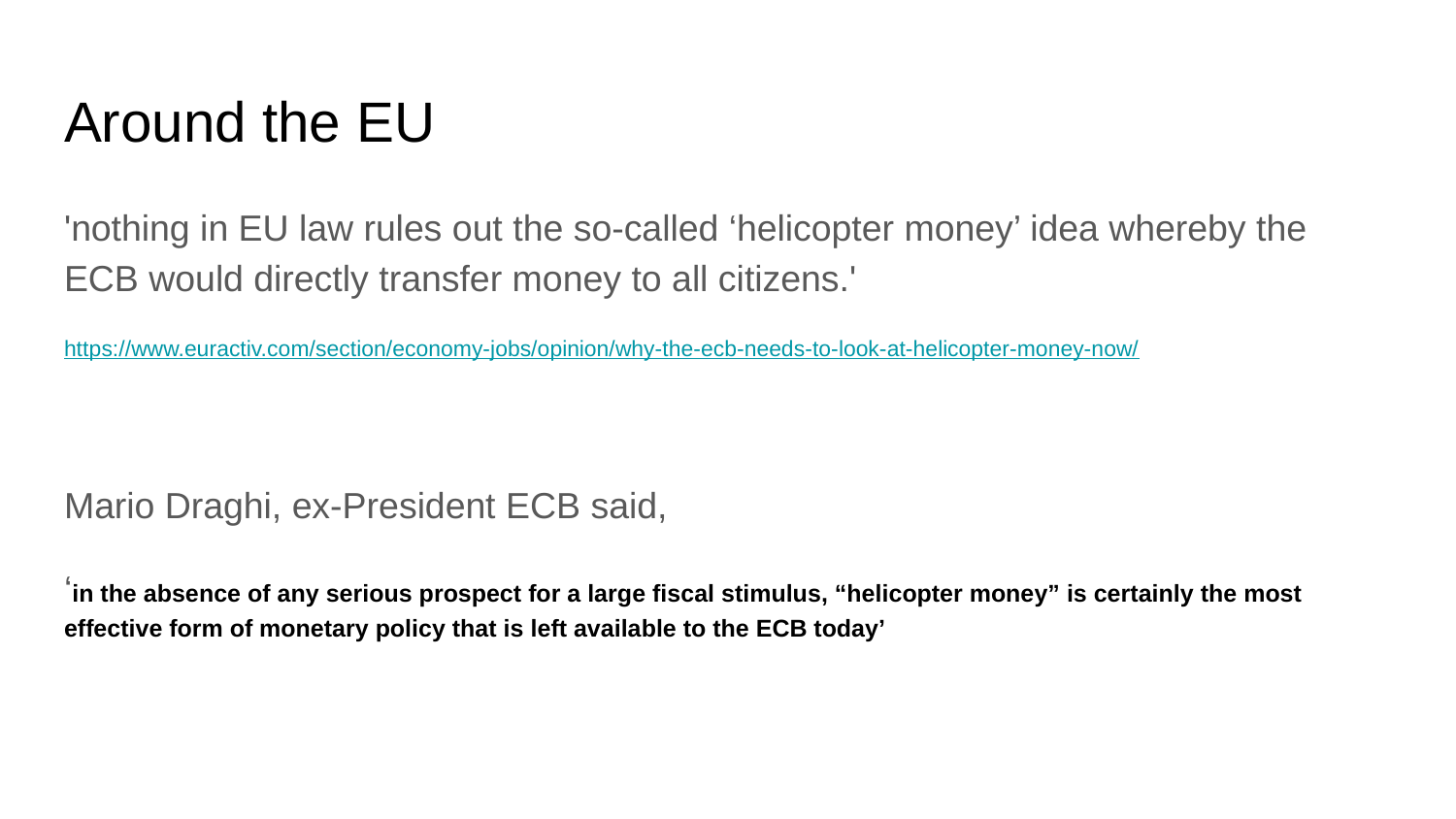

# Around the EU
'nothing in EU law rules out the so-called ‘helicopter money’ idea whereby the ECB would directly transfer money to all citizens.'
https://www.euractiv.com/section/economy-jobs/opinion/why-the-ecb-needs-to-look-at-helicopter-money-now/

Mario Draghi, ex-President ECB said,
‘in the absence of any serious prospect for a large fiscal stimulus, “helicopter money” is certainly the most effective form of monetary policy that is left available to the ECB today’